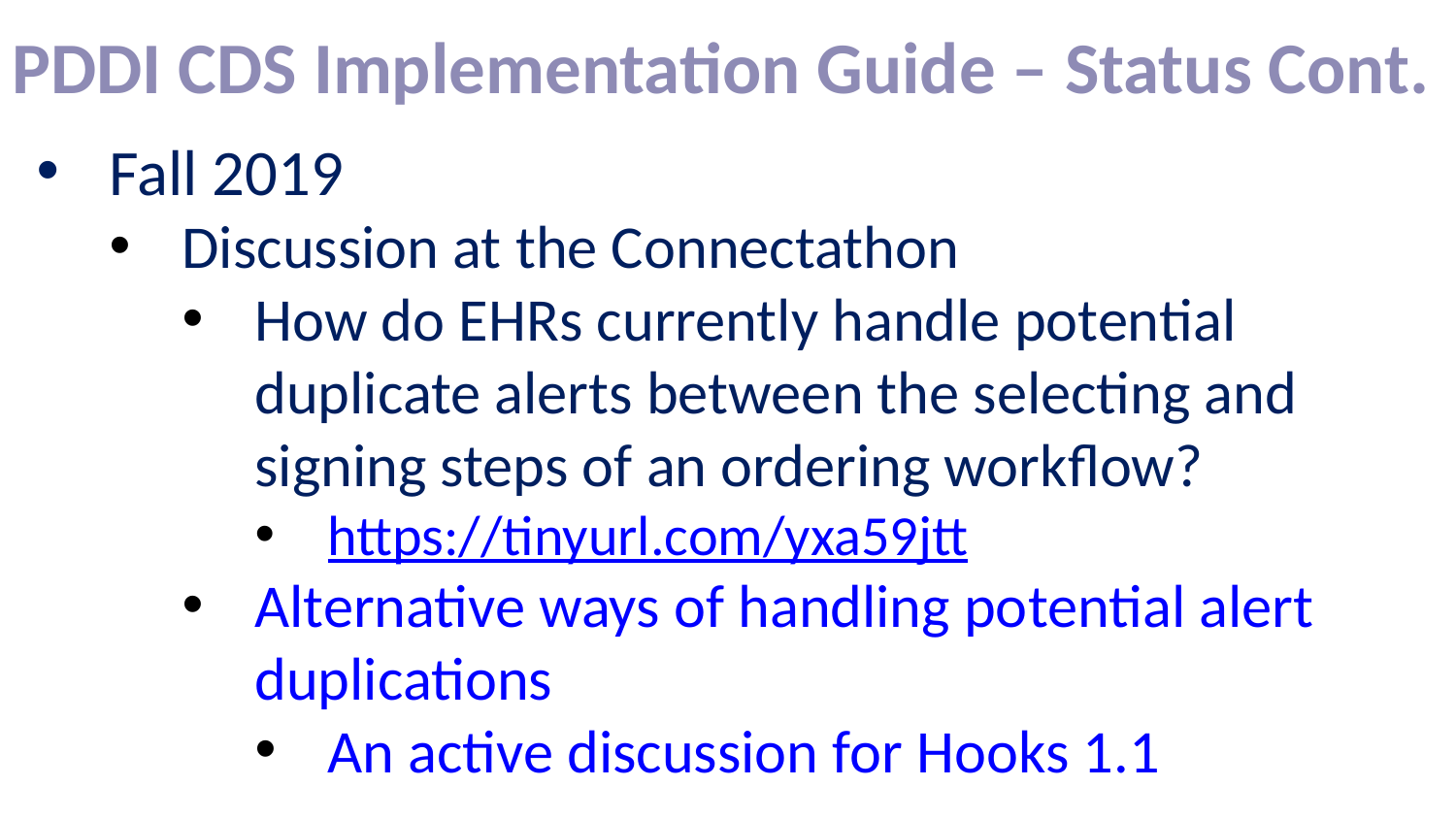

PDDI CDS Implementation Guide – Status Cont.
Fall 2019
Discussion at the Connectathon
How do EHRs currently handle potential duplicate alerts between the selecting and signing steps of an ordering workflow?
https://tinyurl.com/yxa59jtt
Alternative ways of handling potential alert duplications
An active discussion for Hooks 1.1